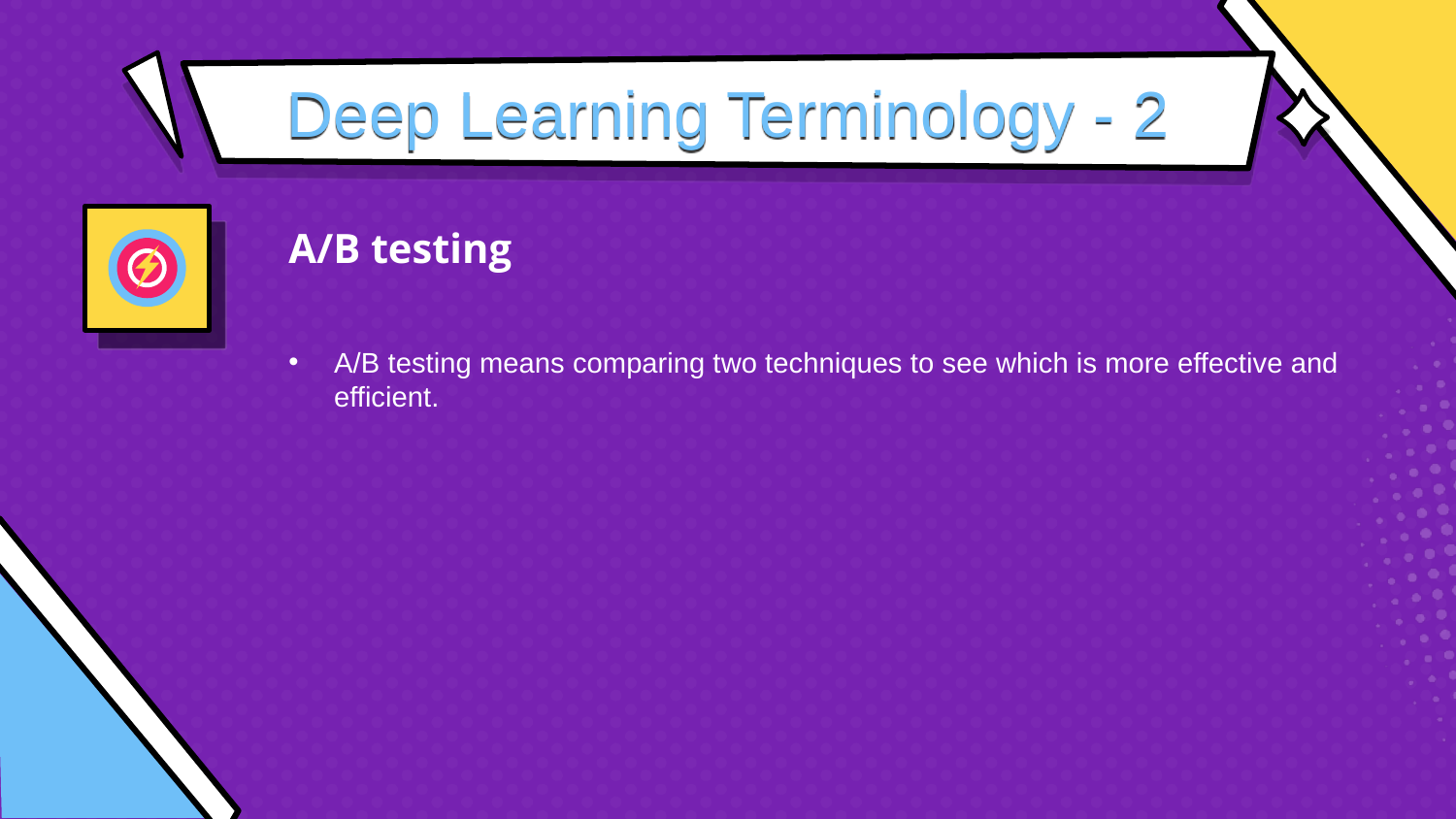

# Deep Learning Terminology - 2

A/B testing

A/B testing means comparing two techniques to see which is more effective and efficient.